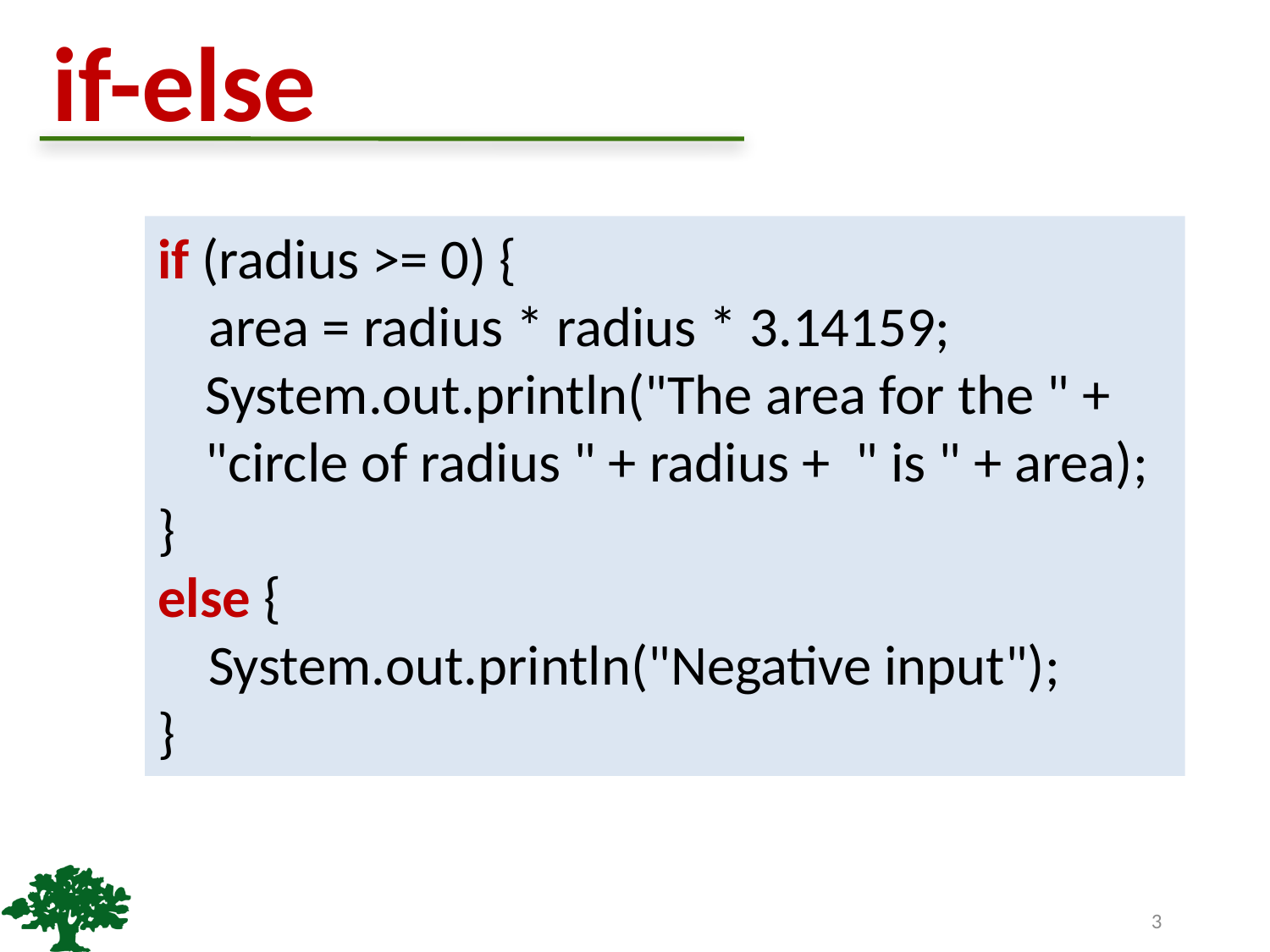

# if-else
if (radius >= 0) {
    area = radius * radius * 3.14159;
 	System.out.println("The area for the " + "circle of radius " + radius +  " is " + area);
}
else {
    System.out.println("Negative input");
}
3